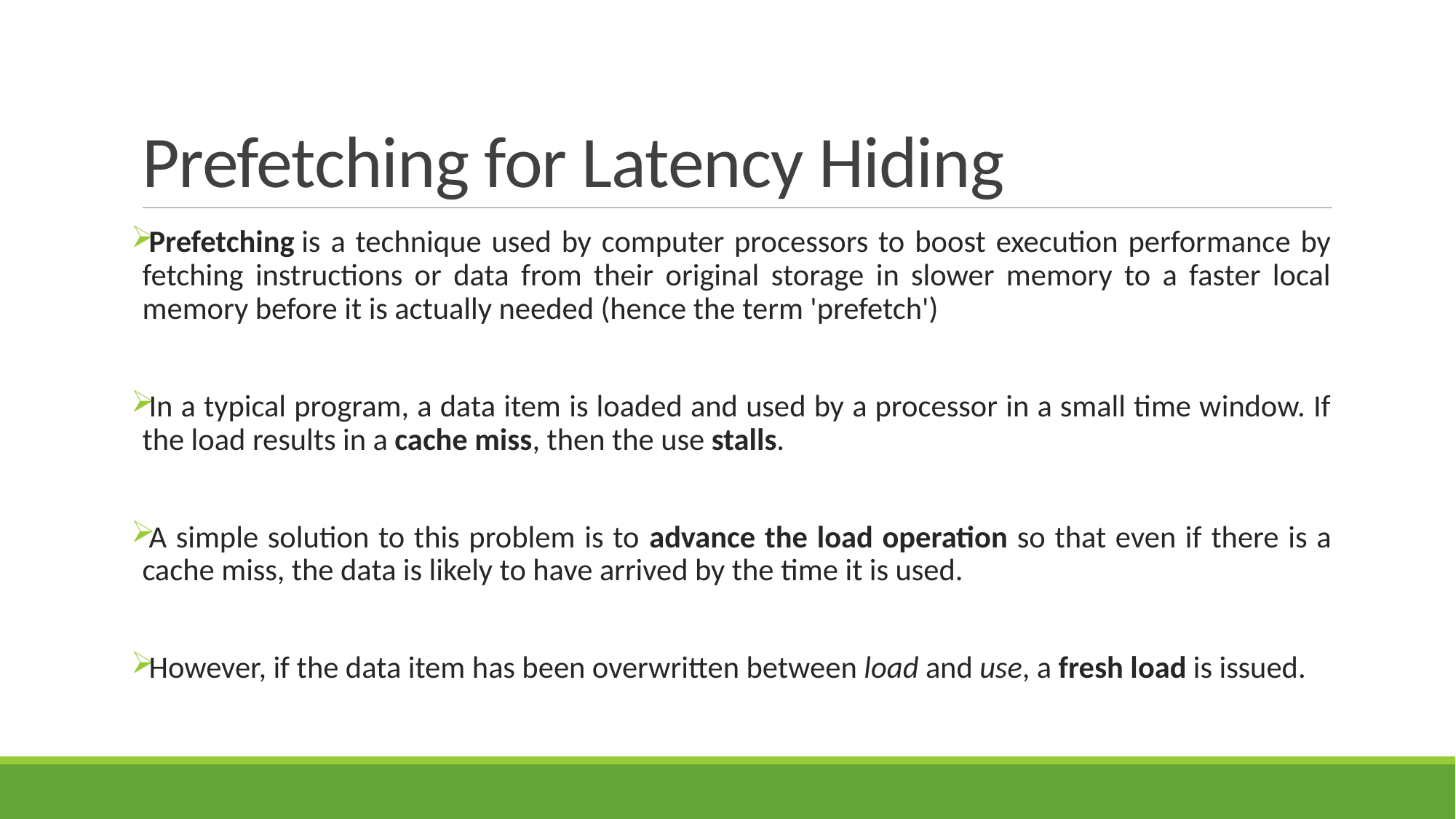

# Prefetching for Latency Hiding
Prefetching is a technique used by computer processors to boost execution performance by fetching instructions or data from their original storage in slower memory to a faster local memory before it is actually needed (hence the term 'prefetch')

In a typical program, a data item is loaded and used by a processor in a small time window. If the load results in a cache miss, then the use stalls.

A simple solution to this problem is to advance the load operation so that even if there is a cache miss, the data is likely to have arrived by the time it is used.

However, if the data item has been overwritten between load and use, a fresh load is issued.